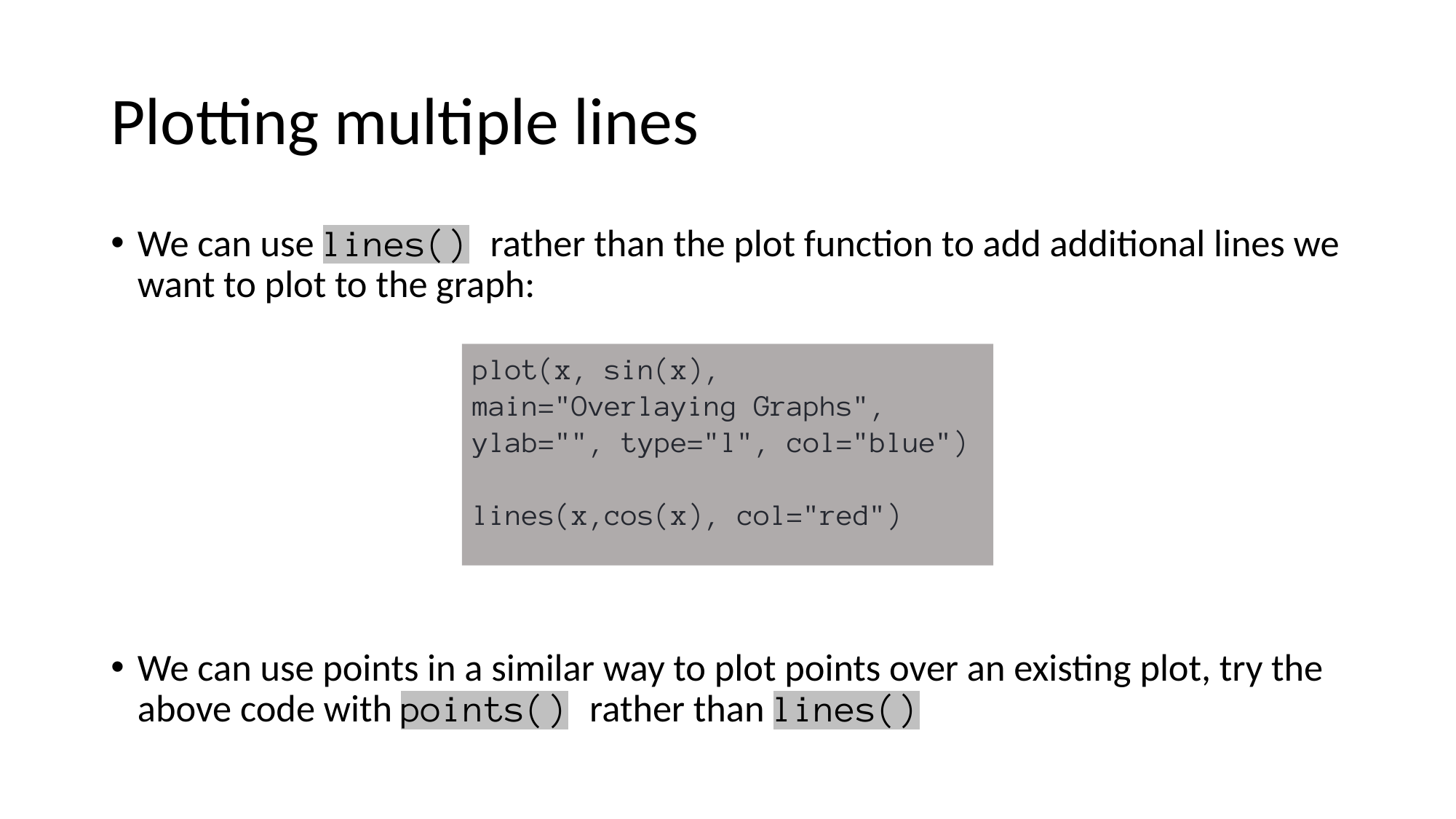

# Plotting multiple lines
We can use lines() rather than the plot function to add additional lines we want to plot to the graph:

We can use points in a similar way to plot points over an existing plot, try the above code with points() rather than lines()
plot(x, sin(x), main="Overlaying Graphs", ylab="", type="l", col="blue")

lines(x,cos(x), col="red")